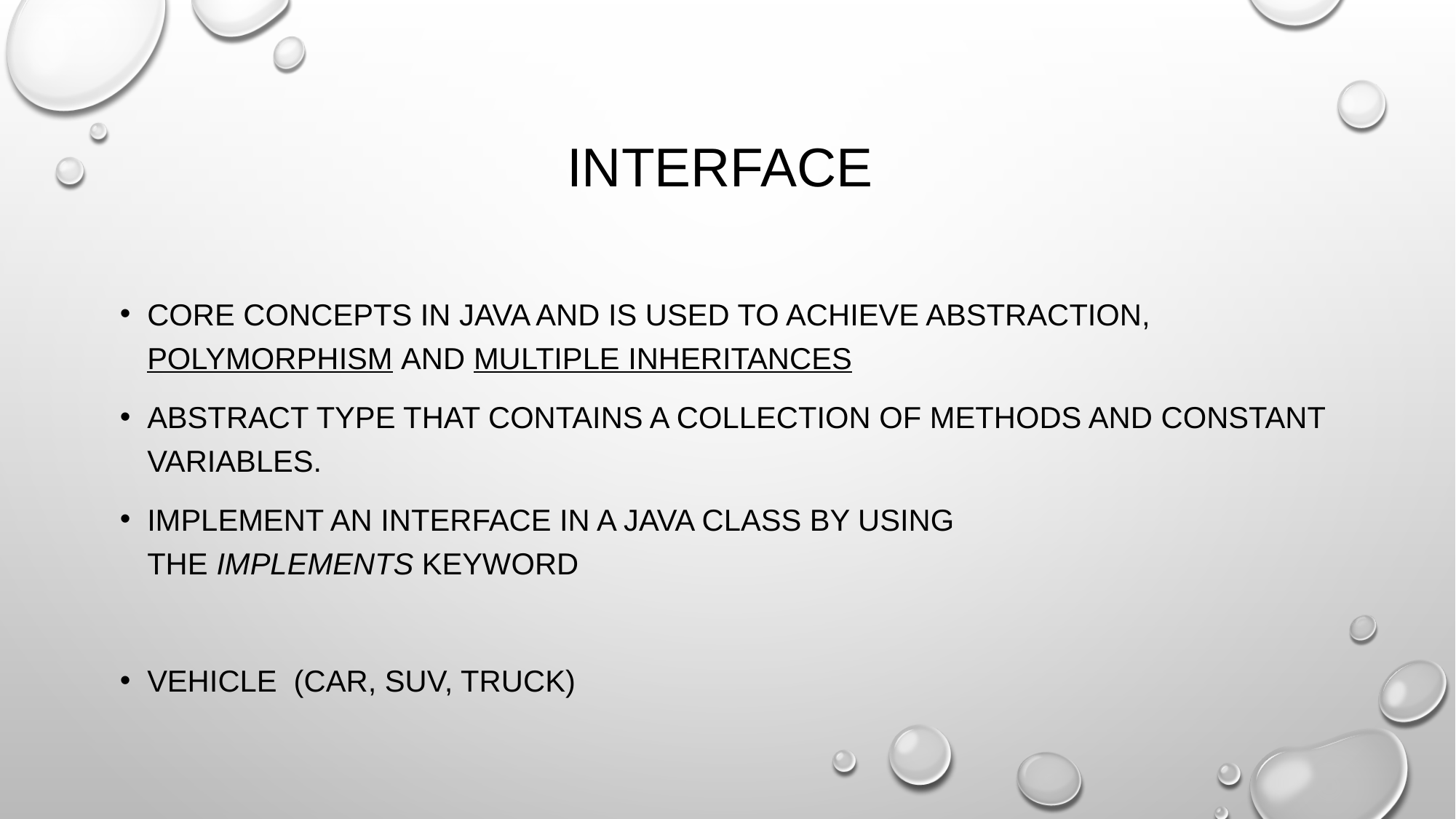

# Interface
core concepts in Java and is used to achieve abstraction, polymorphism and multiple inheritances
abstract type that contains a collection of methods and constant variables.
implement an interface in a Java class by using the implements keyword

vehicle  (car, suv, truck)